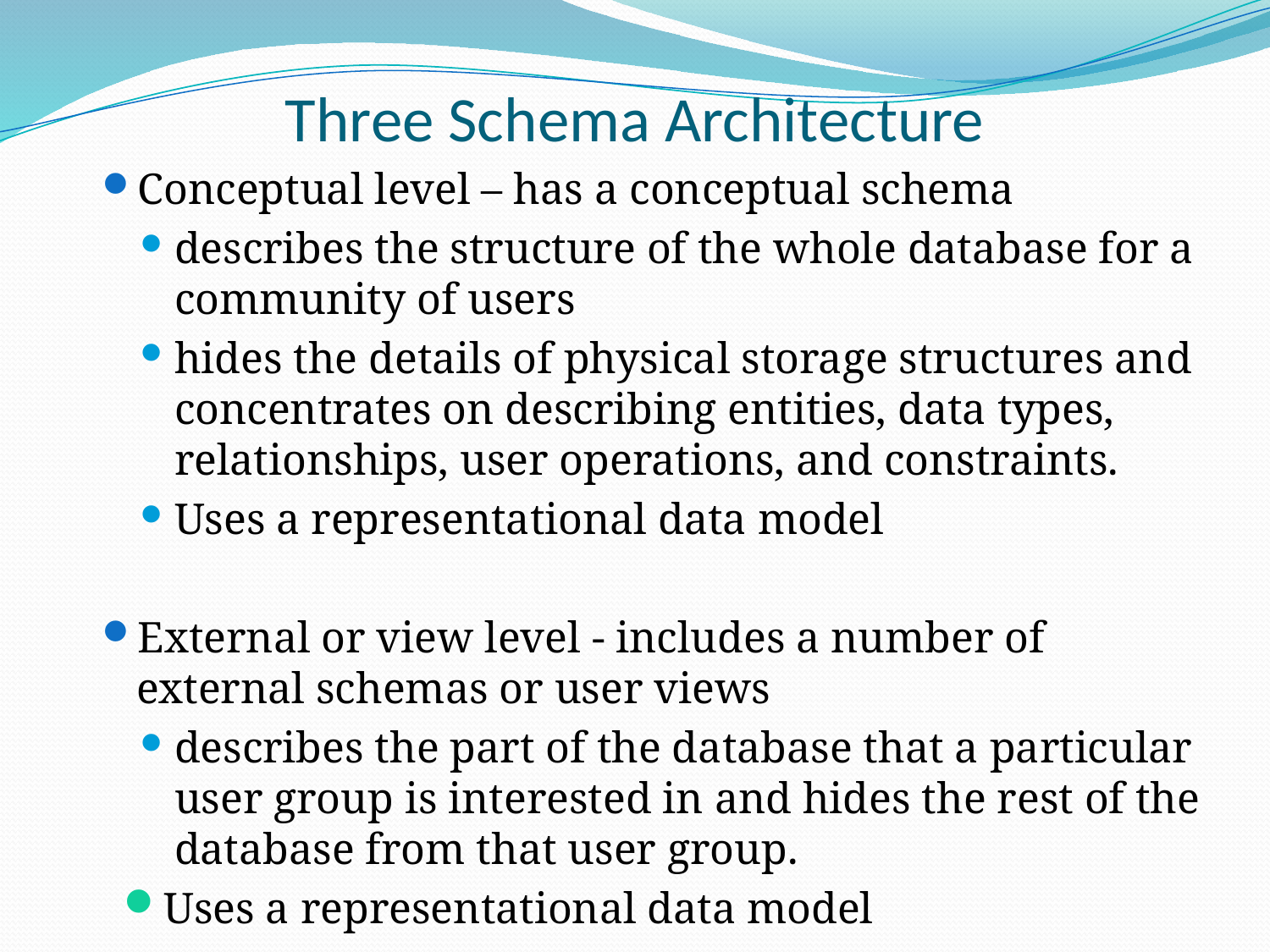

# Three Schema Architecture
Conceptual level – has a conceptual schema
describes the structure of the whole database for a community of users
hides the details of physical storage structures and concentrates on describing entities, data types, relationships, user operations, and constraints.
Uses a representational data model

External or view level - includes a number of external schemas or user views
describes the part of the database that a particular user group is interested in and hides the rest of the database from that user group.
Uses a representational data model